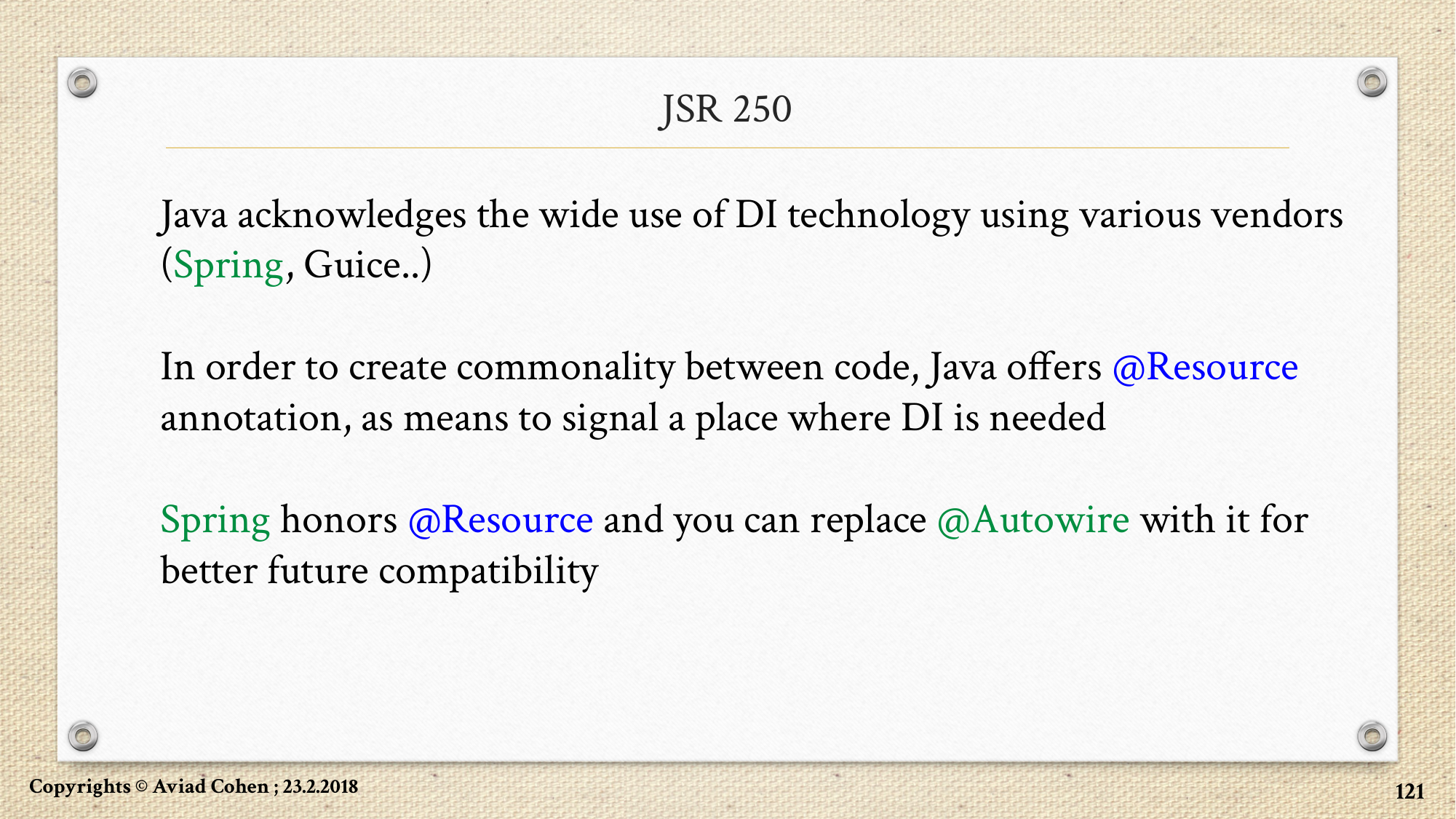

# JSR 250
Java acknowledges the wide use of DI technology using various vendors (Spring, Guice..)

In order to create commonality between code, Java offers @Resource annotation, as means to signal a place where DI is needed

Spring honors @Resource and you can replace @Autowire with it for better future compatibility
Copyrights © Aviad Cohen ; 23.2.2018
121